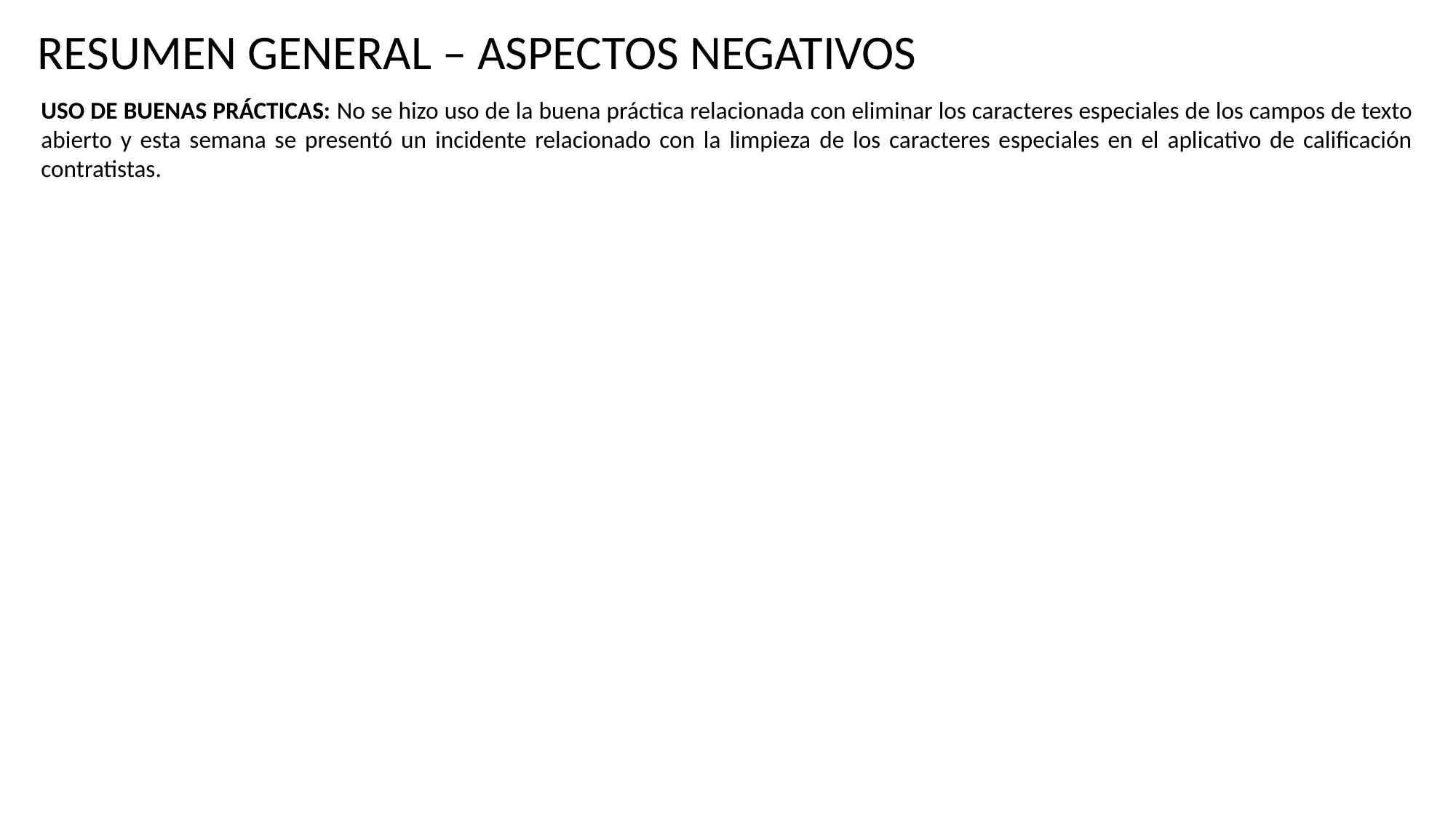

RESUMEN GENERAL – ASPECTOS NEGATIVOS
USO DE BUENAS PRÁCTICAS: No se hizo uso de la buena práctica relacionada con eliminar los caracteres especiales de los campos de texto abierto y esta semana se presentó un incidente relacionado con la limpieza de los caracteres especiales en el aplicativo de calificación contratistas.